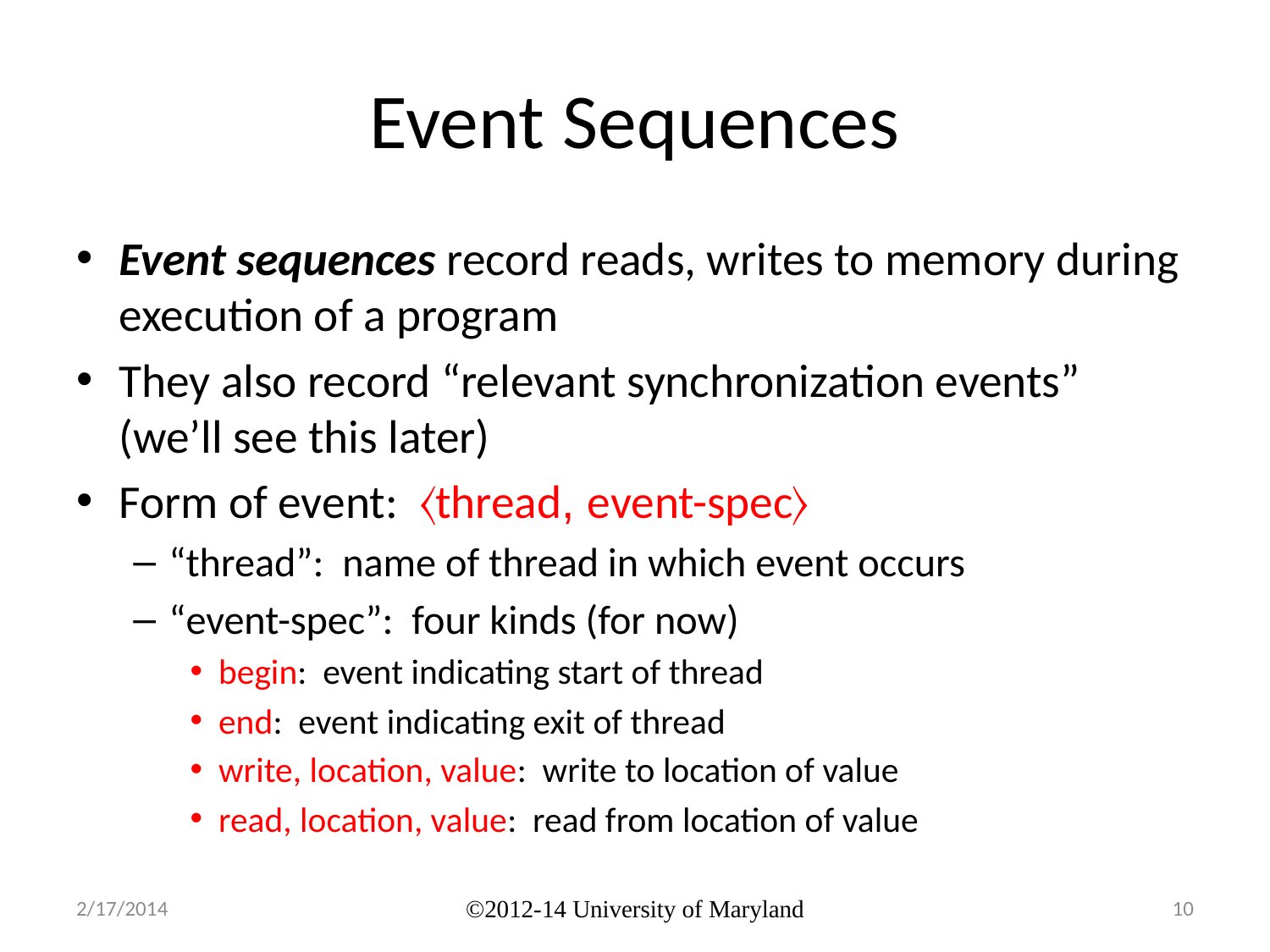

# Event Sequences
Event sequences record reads, writes to memory during execution of a program
They also record “relevant synchronization events” (we’ll see this later)
Form of event:  〈thread, event-spec〉
“thread”:  name of thread in which event occurs
“event-spec”:  four kinds (for now)
begin:  event indicating start of thread
end:  event indicating exit of thread
write, location, value:  write to location of value
read, location, value:  read from location of value
2/17/2014
©2012-14 University of Maryland
10